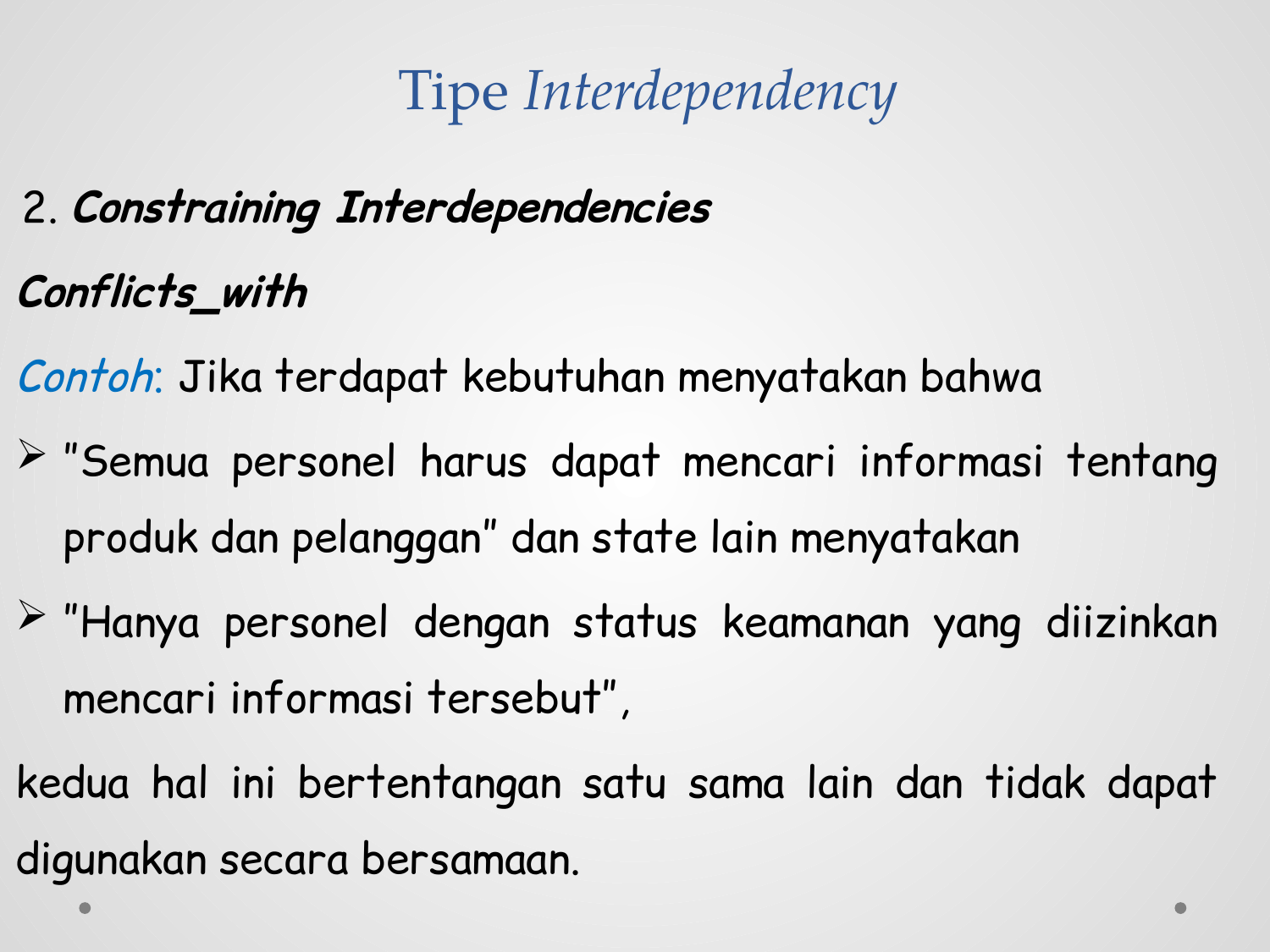

# Tipe Interdependency
2. Constraining Interdependencies
Conflicts_with
Contoh: Jika terdapat kebutuhan menyatakan bahwa
”Semua personel harus dapat mencari informasi tentang produk dan pelanggan” dan state lain menyatakan
”Hanya personel dengan status keamanan yang diizinkan mencari informasi tersebut”,
kedua hal ini bertentangan satu sama lain dan tidak dapat digunakan secara bersamaan.